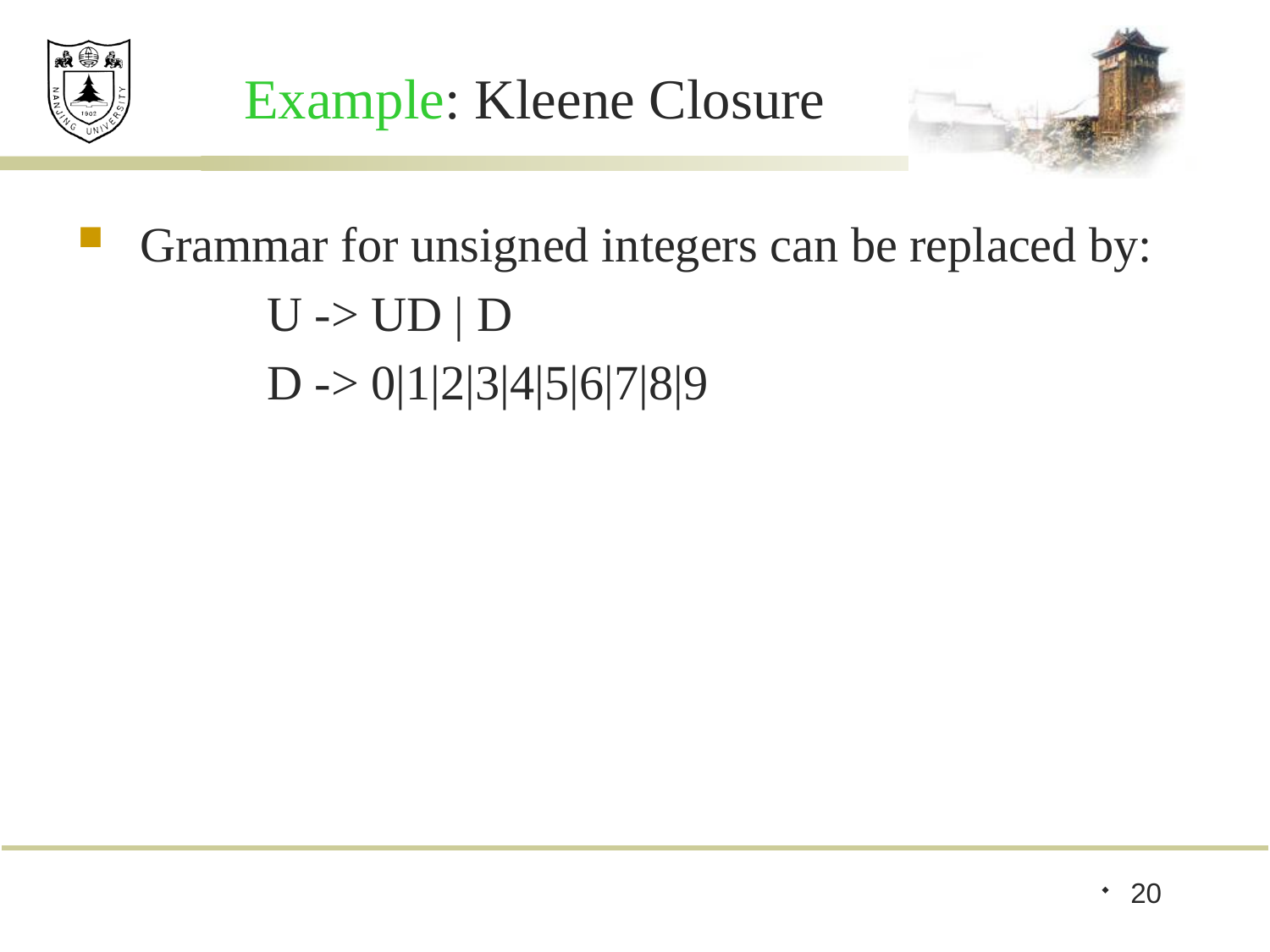

# Example: Kleene Closure
Grammar for unsigned integers can be replaced by:
		U -> UD | D
		D -> 0|1|2|3|4|5|6|7|8|9
20